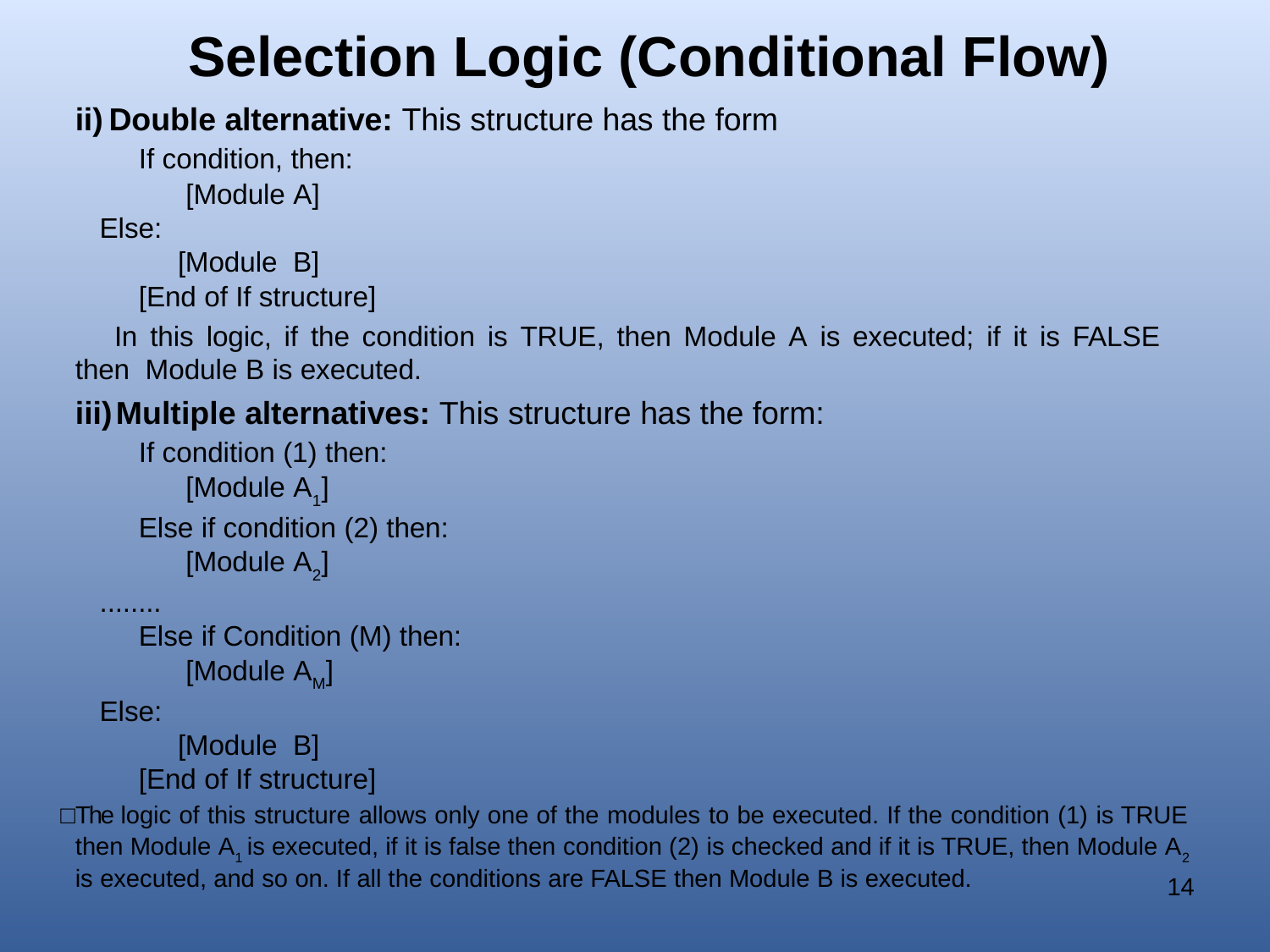

# Selection Logic (Conditional Flow)
Double alternative: This structure has the form
If condition, then:  [Module A]
Else:
[Module B]  [End of If structure]
In this logic, if the condition is TRUE, then Module A is executed; if it is FALSE then  Module B is executed.
Multiple alternatives: This structure has the form:
If condition (1) then:  [Module A1]
Else if condition (2) then:  [Module A2]
........
Else if Condition (M) then:  [Module AM]
Else:
[Module B]  [End of If structure]
□The logic of this structure allows only one of the modules to be executed. If the condition (1) is TRUE  then Module A1 is executed, if it is false then condition (2) is checked and if it is TRUE, then Module A2  is executed, and so on. If all the conditions are FALSE then Module B is executed.
14